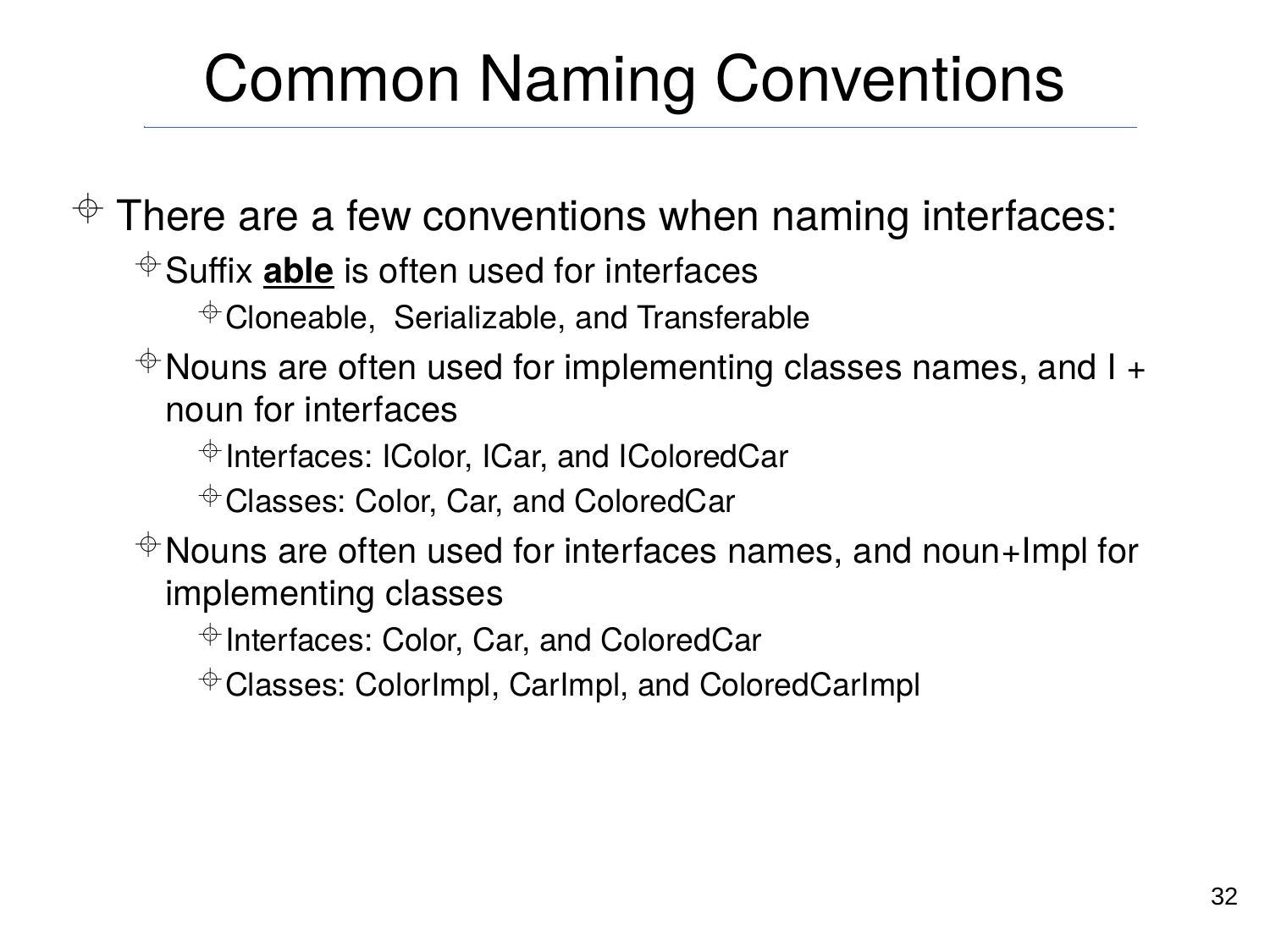

# Common Naming Conventions

There are a few conventions when naming interfaces:
Suffix able is often used for interfaces
Cloneable,  Serializable, and Transferable
Nouns are often used for implementing classes names, and I + noun for interfaces
Interfaces: IColor, ICar, and IColoredCar
Classes: Color, Car, and ColoredCar
Nouns are often used for interfaces names, and noun+Impl for implementing classes
Interfaces: Color, Car, and ColoredCar
Classes: ColorImpl, CarImpl, and ColoredCarImpl
32